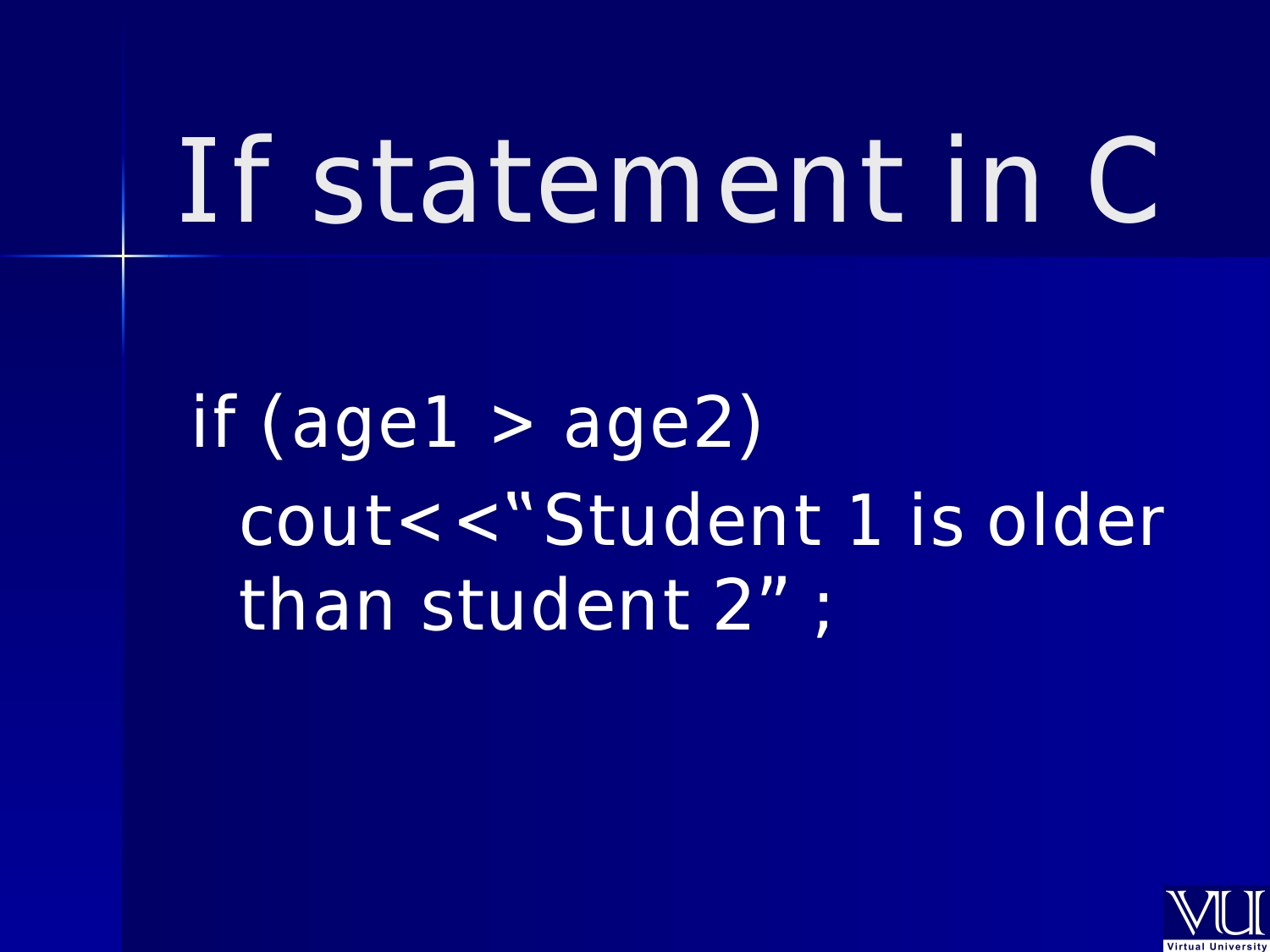

# If statement in C
if (age1 > age2)
	cout<<“Student 1 is older than student 2” ;